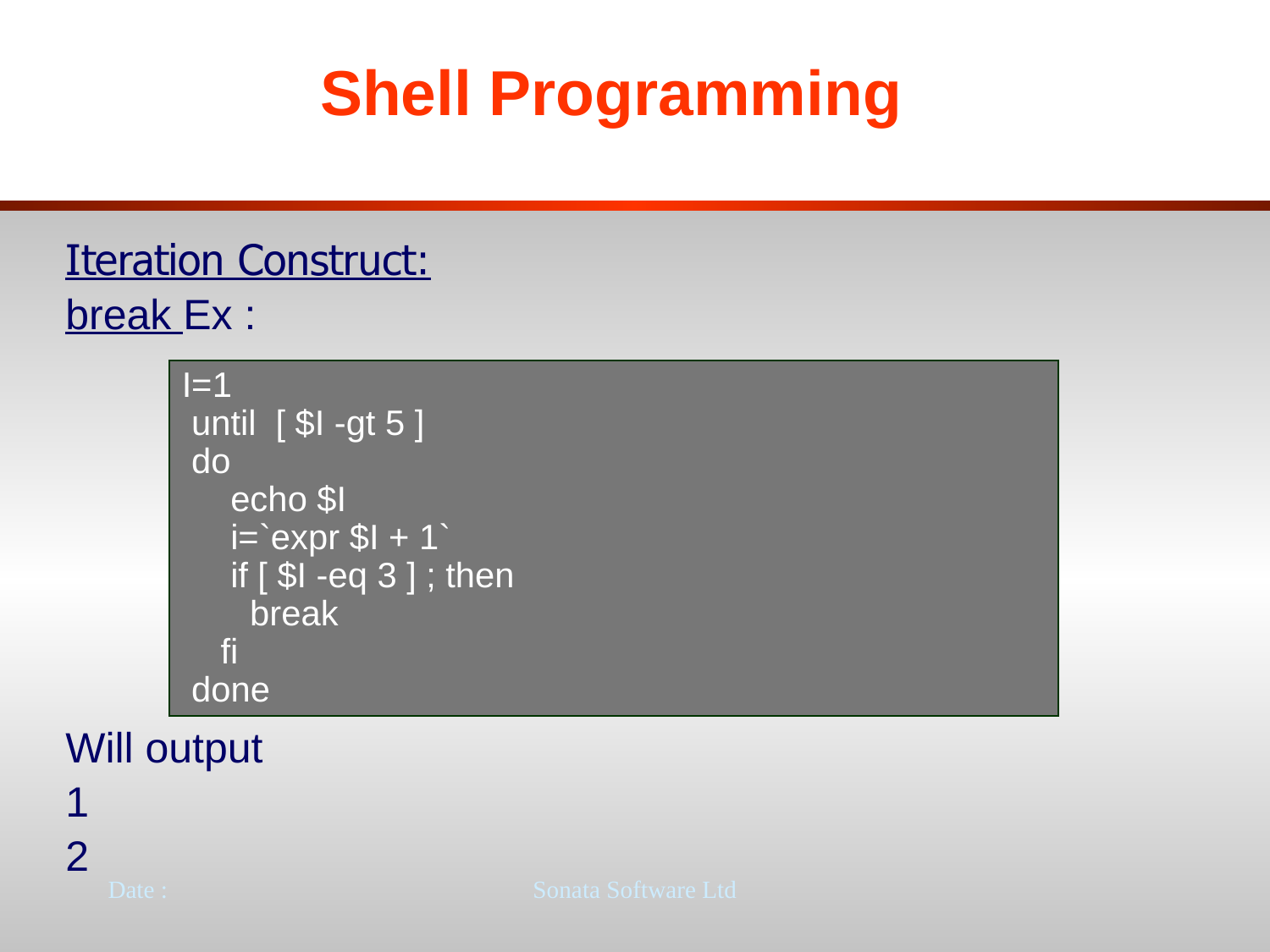

# Shell Programming
Iteration Construct:
break Ex :

Will output
1
2

I=1
 until  [ $I -gt 5 ]
 do
     echo $I
     i=`expr $I + 1`
     if [ $I -eq 3 ] ; then
       break
    fi
 done
Date :
Sonata Software Ltd